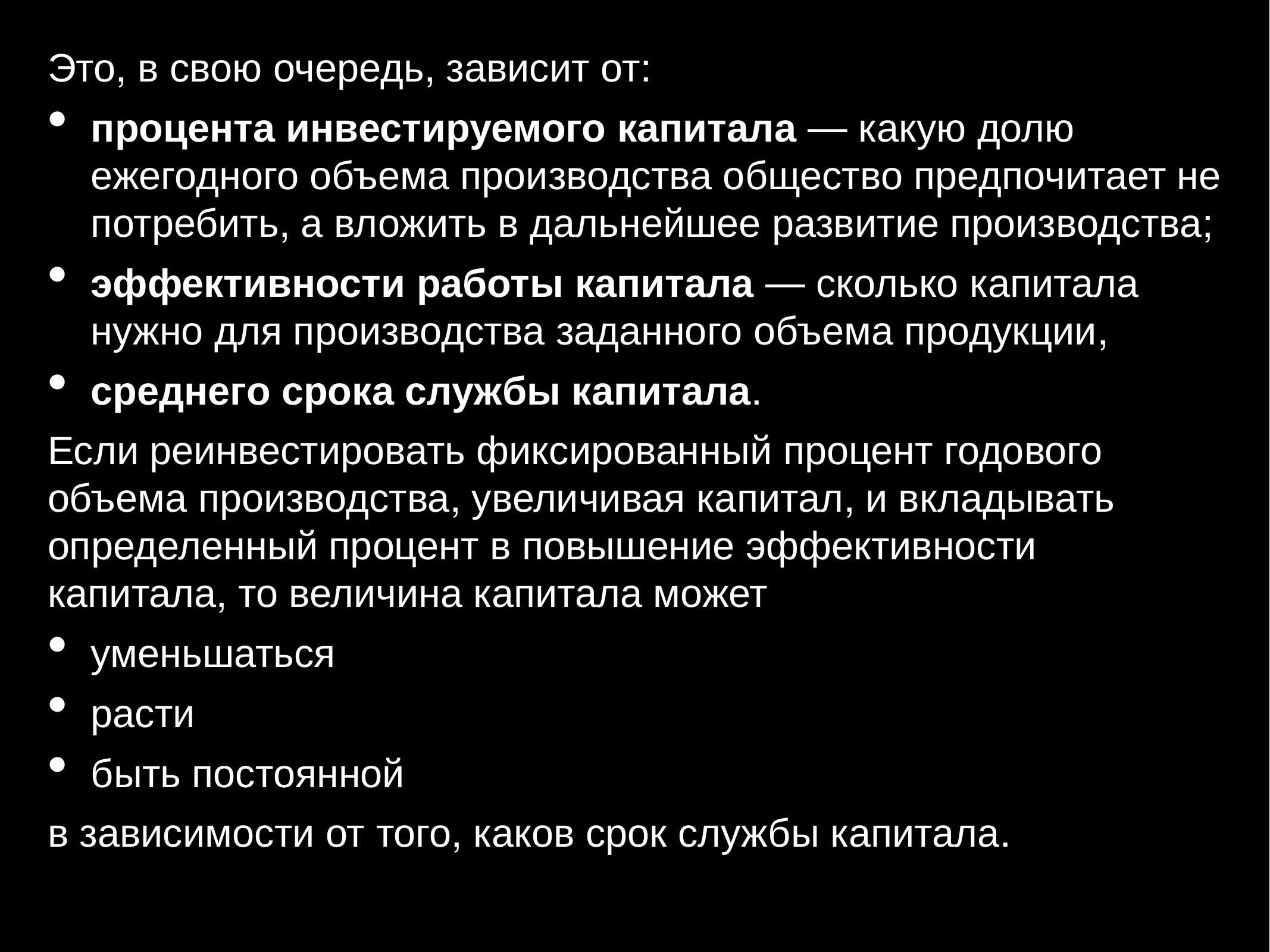

55
Это, в свою очередь, зависит от:
процента инвестируемого капитала — какую долю ежегодного объема производства общество предпочитает не потребить, а вложить в дальнейшее развитие производства;
эффективности работы капитала — сколько капитала нужно для производства заданного объема продукции,
среднего срока службы капитала.
Если реинвестировать фиксированный процент годового объема производства, увеличивая капитал, и вкладывать определенный процент в повышение эффективности капитала, то величина капитала может
уменьшаться
расти
быть постоянной
в зависимости от того, каков срок службы капитала.